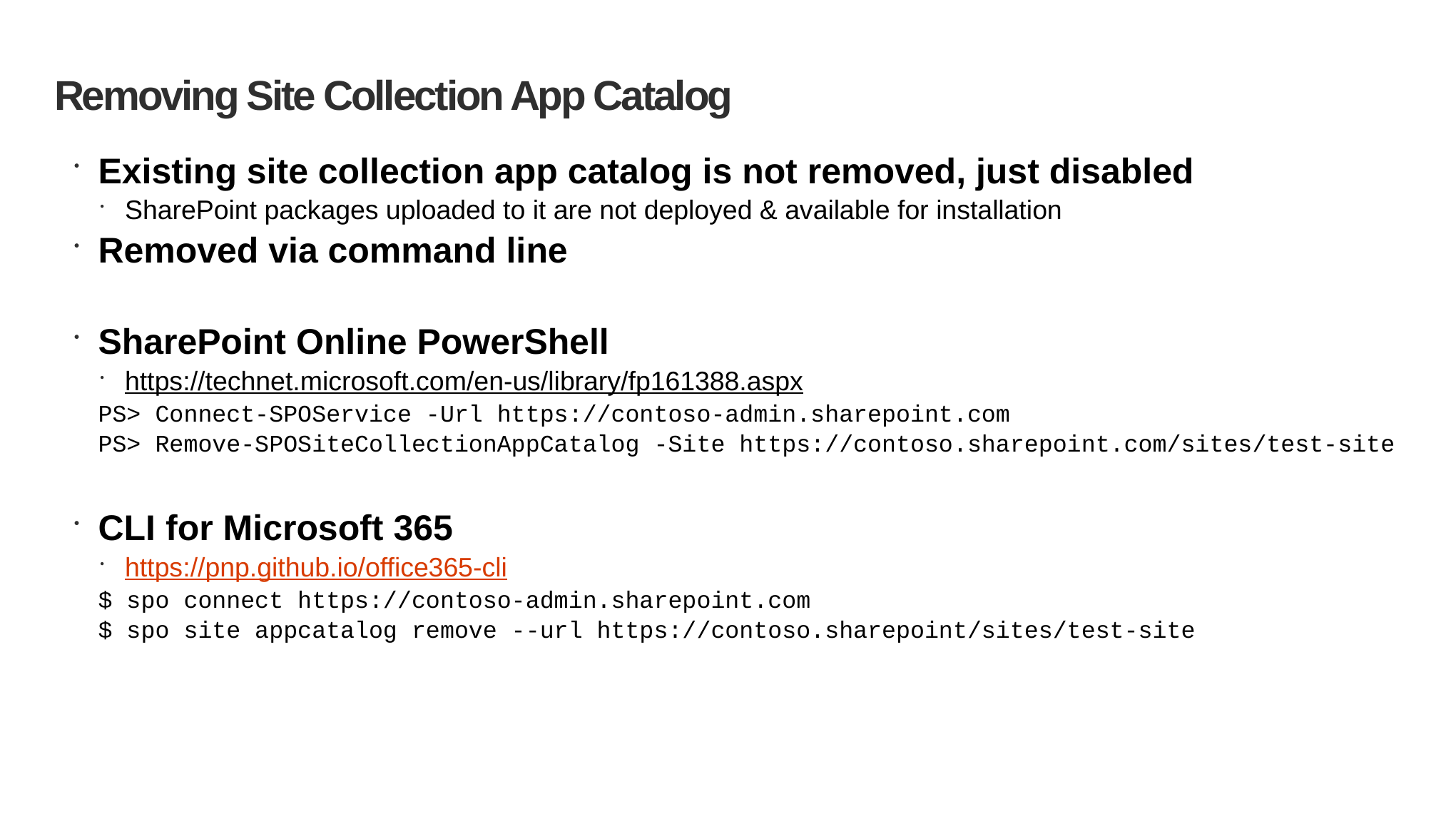

# Removing Site Collection App Catalog
Existing site collection app catalog is not removed, just disabled
SharePoint packages uploaded to it are not deployed & available for installation
Removed via command line

SharePoint Online PowerShell
https://technet.microsoft.com/en-us/library/fp161388.aspx
PS> Connect-SPOService -Url https://contoso-admin.sharepoint.com
PS> Remove-SPOSiteCollectionAppCatalog -Site https://contoso.sharepoint.com/sites/test-site

CLI for Microsoft 365
https://pnp.github.io/office365-cli
$ spo connect https://contoso-admin.sharepoint.com
$ spo site appcatalog remove --url https://contoso.sharepoint/sites/test-site